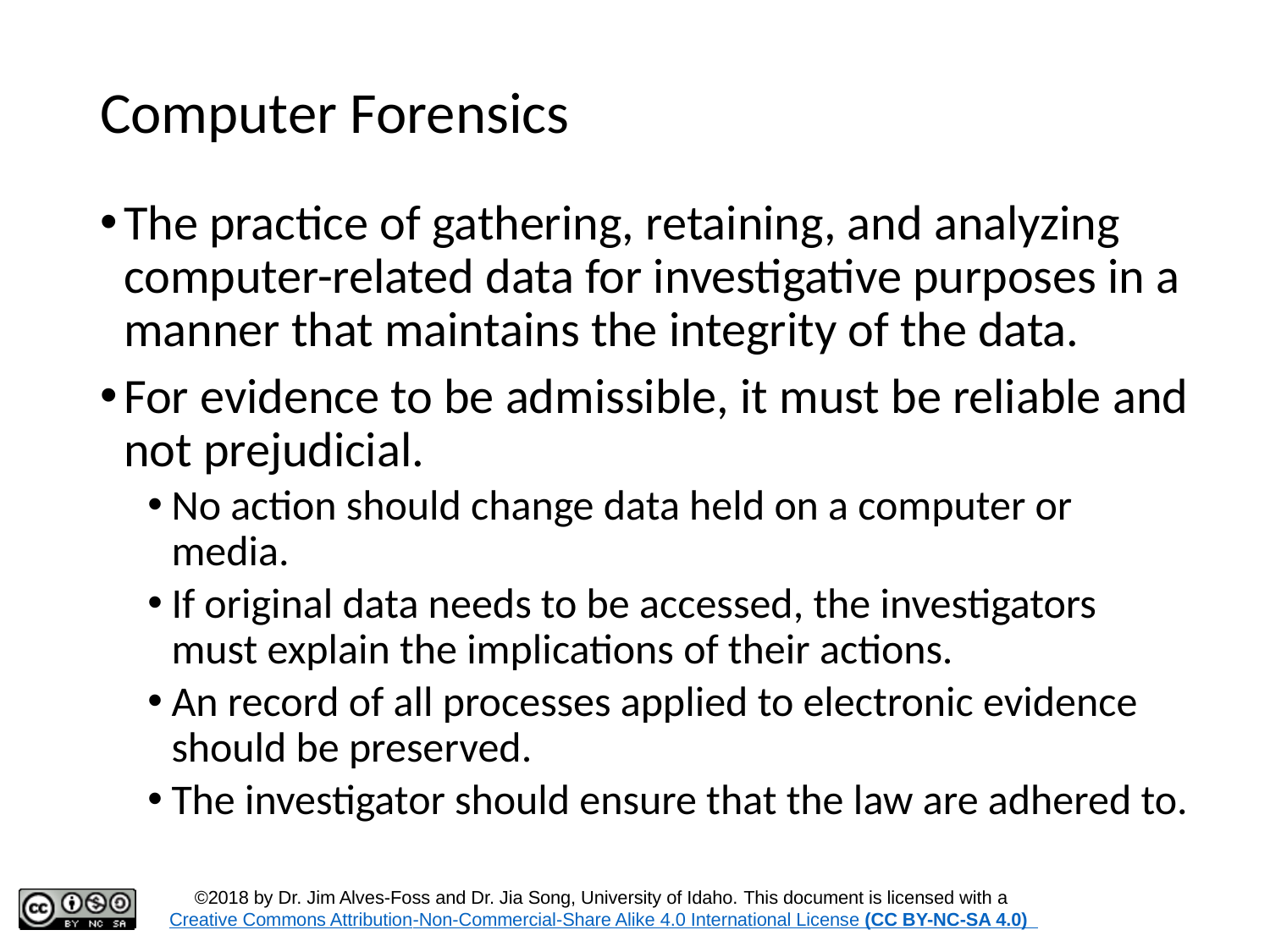

# Computer Forensics
The practice of gathering, retaining, and analyzing computer-related data for investigative purposes in a manner that maintains the integrity of the data.
For evidence to be admissible, it must be reliable and not prejudicial.
No action should change data held on a computer or media.
If original data needs to be accessed, the investigators must explain the implications of their actions.
An record of all processes applied to electronic evidence should be preserved.
The investigator should ensure that the law are adhered to.